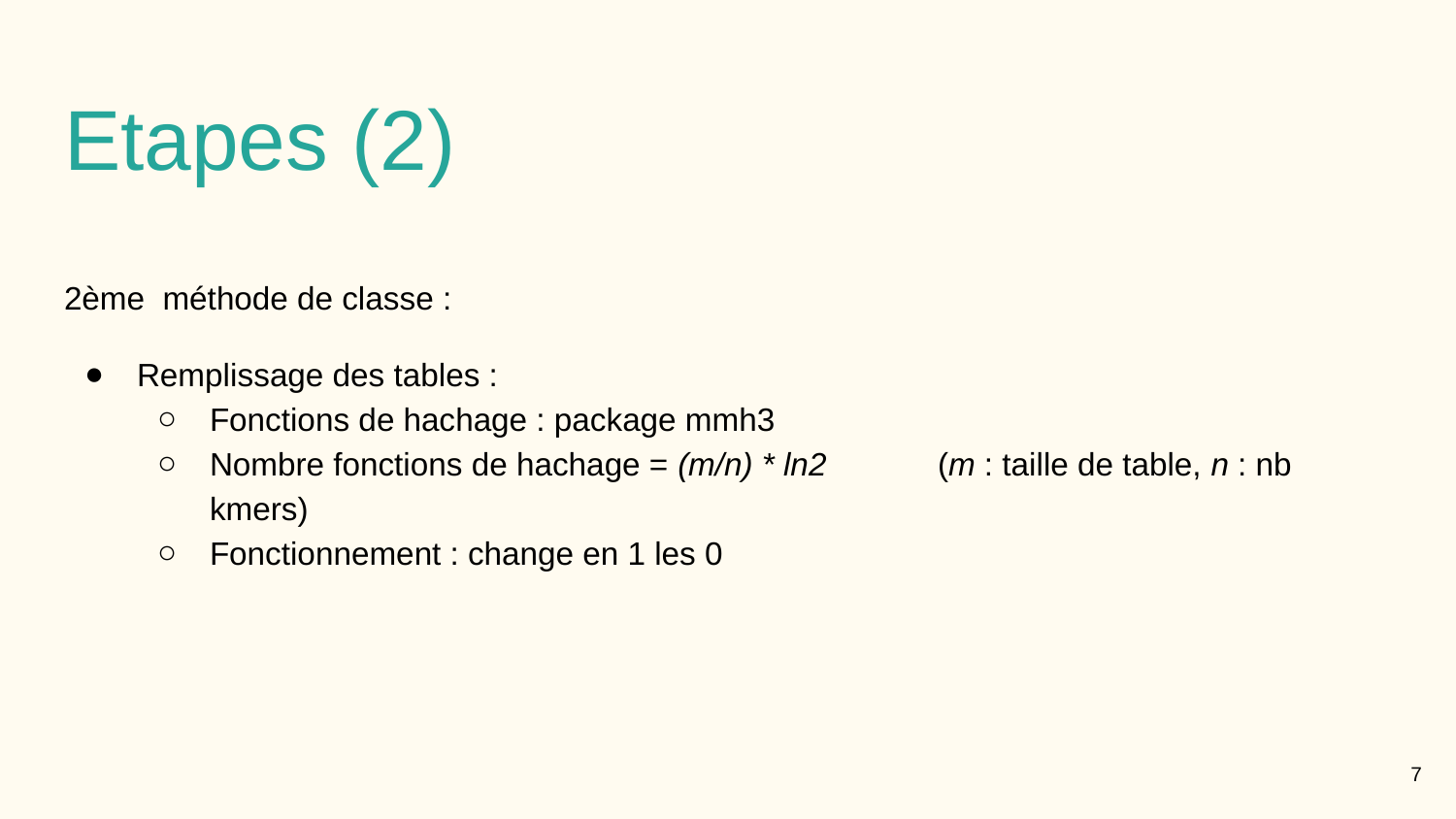

# Etapes (2)

2ème  méthode de classe :
Remplissage des tables :
Fonctions de hachage : package mmh3
Nombre fonctions de hachage = (m/n) * ln2	(m : taille de table, n : nb kmers)
Fonctionnement : change en 1 les 0
7